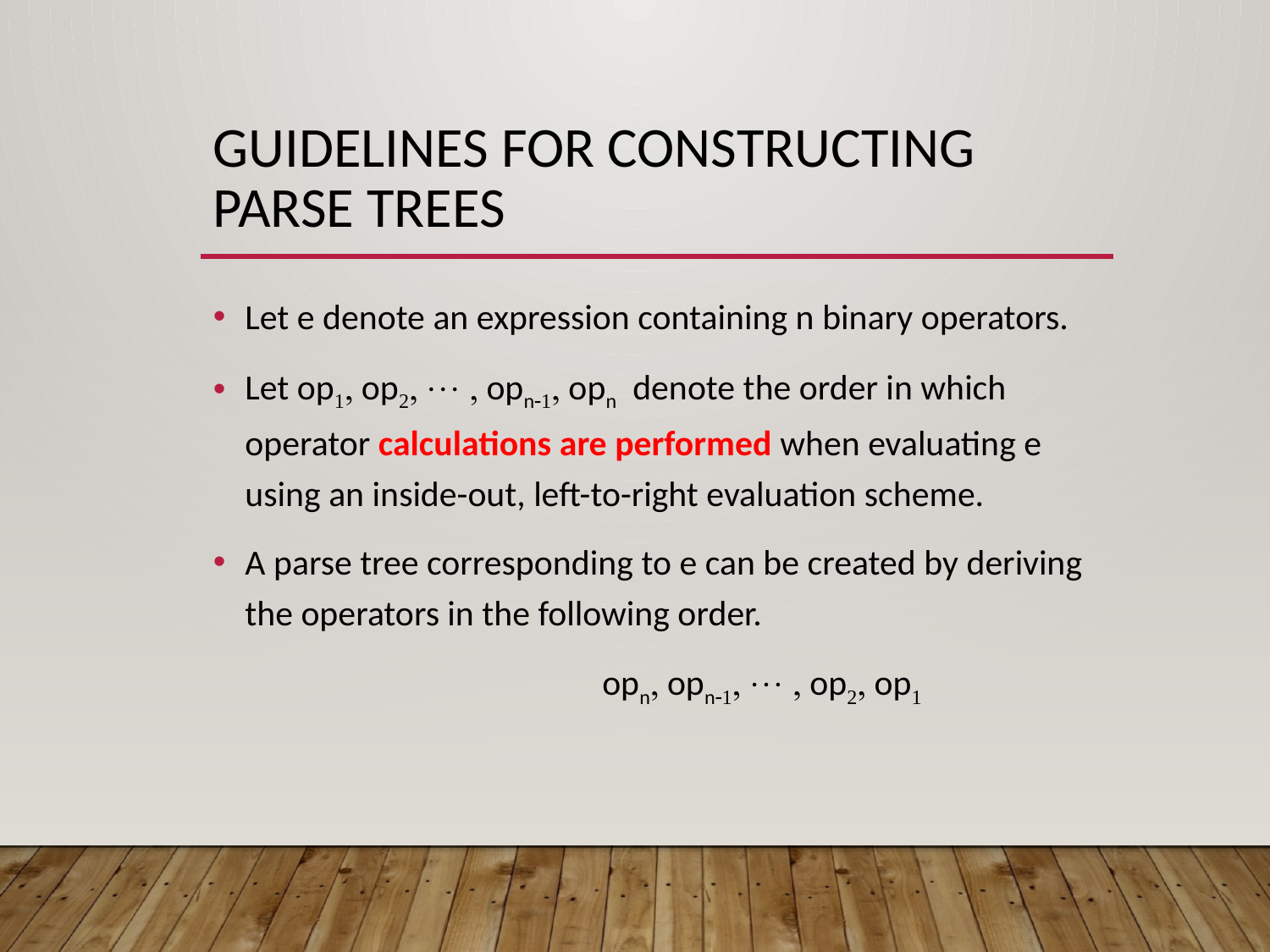

# Guidelines for constructing Parse trees
Let e denote an expression containing n binary operators.
Let op1, op2, … , opn−1, opn  denote the order in which operator calculations are performed when evaluating e using an inside-out, left-to-right evaluation scheme.
A parse tree corresponding to e can be created by deriving the operators in the following order.
			 opn, opn−1, … , op2, op1